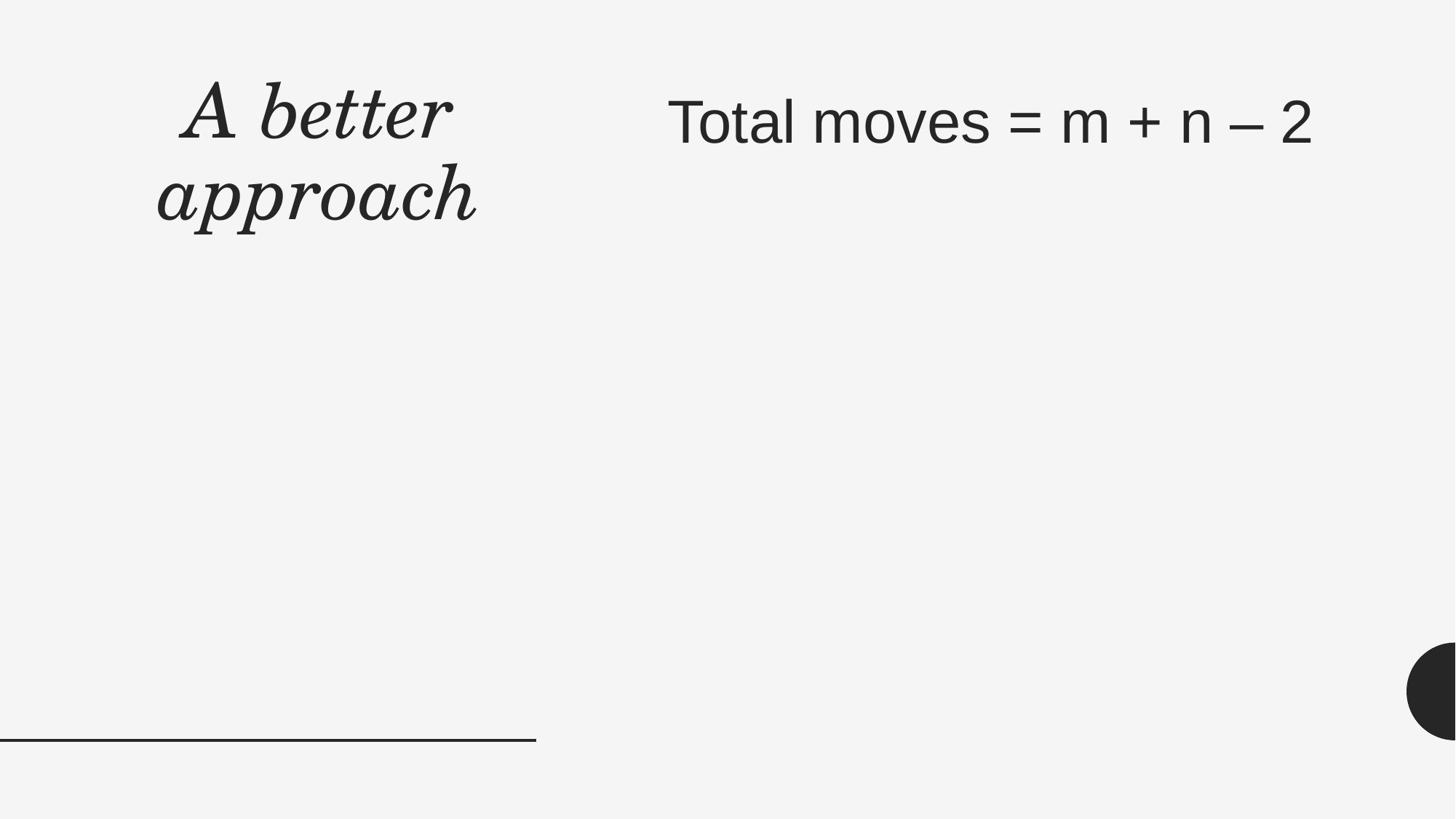

# A better approach
Total moves = m + n – 2